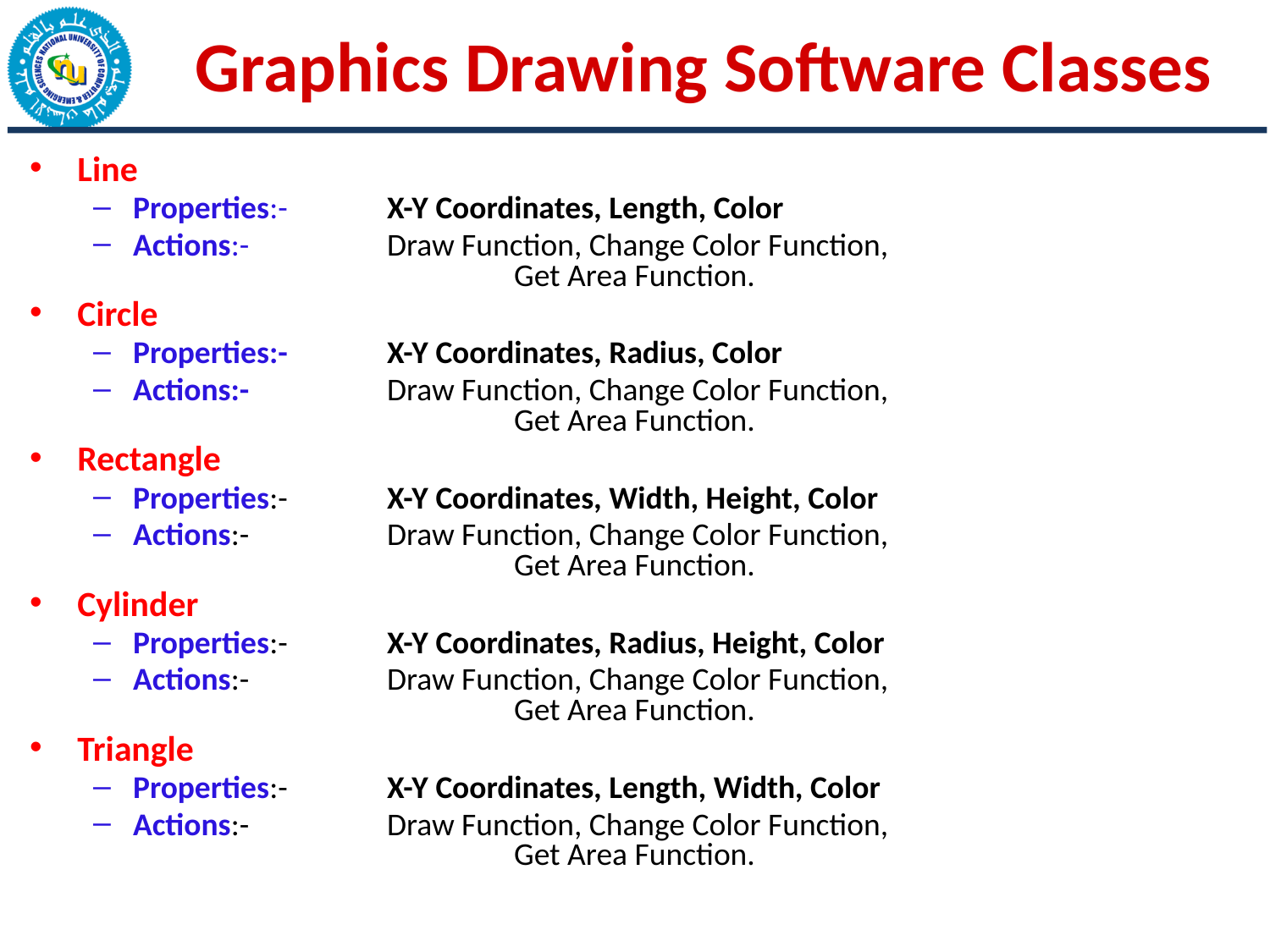

# Graphics Drawing Software Classes

Line
Properties:-	X-Y Coordinates, Length, Color
Actions:-		Draw Function, Change Color Function, 					Get Area Function.
Circle
Properties:-	X-Y Coordinates, Radius, Color
Actions:-		Draw Function, Change Color Function, 					Get Area Function.
Rectangle
Properties:-	X-Y Coordinates, Width, Height, Color
Actions:-		Draw Function, Change Color Function, 					Get Area Function.
Cylinder
Properties:-	X-Y Coordinates, Radius, Height, Color
Actions:-		Draw Function, Change Color Function, 					Get Area Function.
Triangle
Properties:-	X-Y Coordinates, Length, Width, Color
Actions:-		Draw Function, Change Color Function, 					Get Area Function.